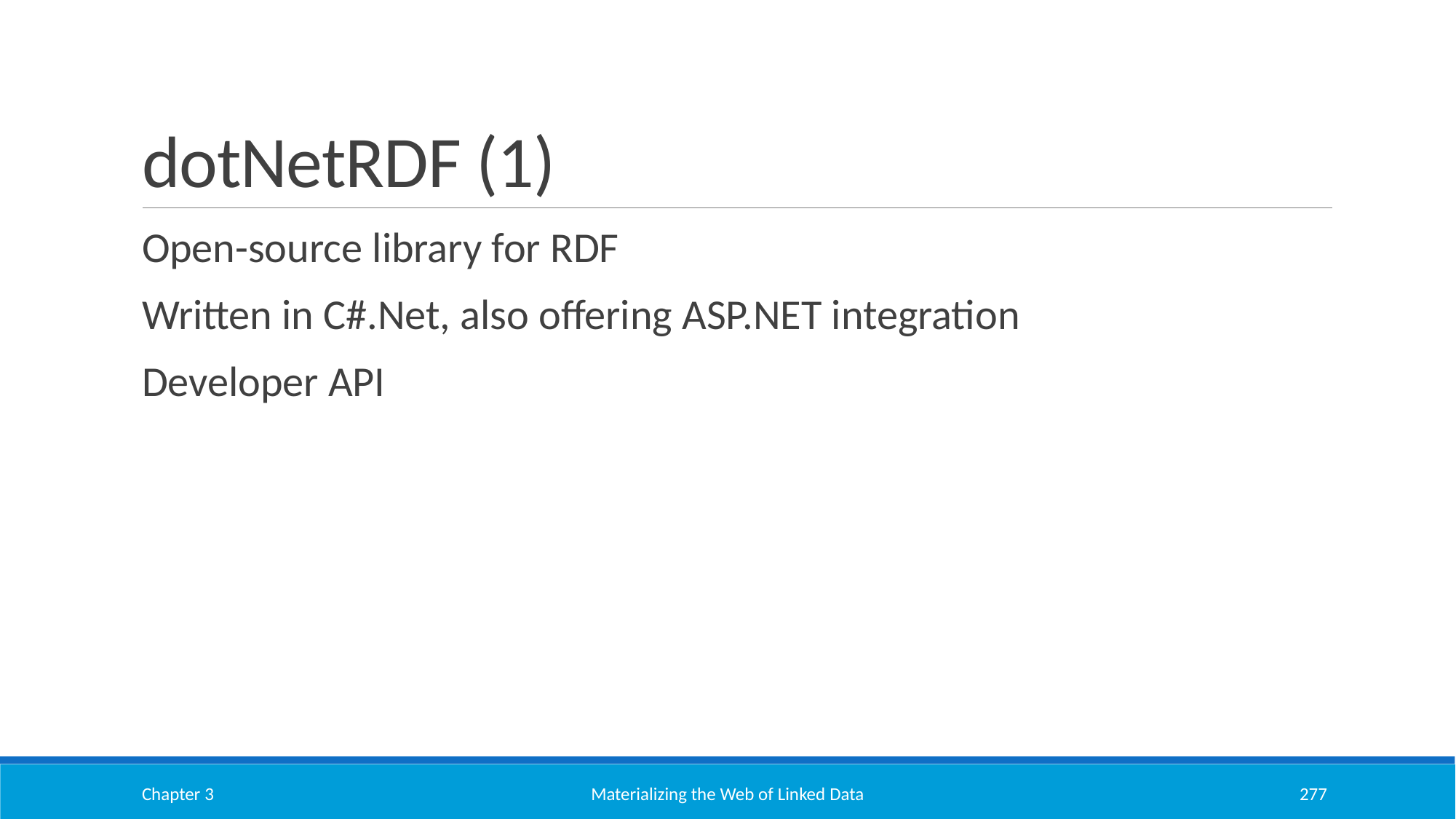

# dotNetRDF (1)
Open-source library for RDF
Written in C#.Net, also offering ASP.NET integration
Developer API
Chapter 3
Materializing the Web of Linked Data
277